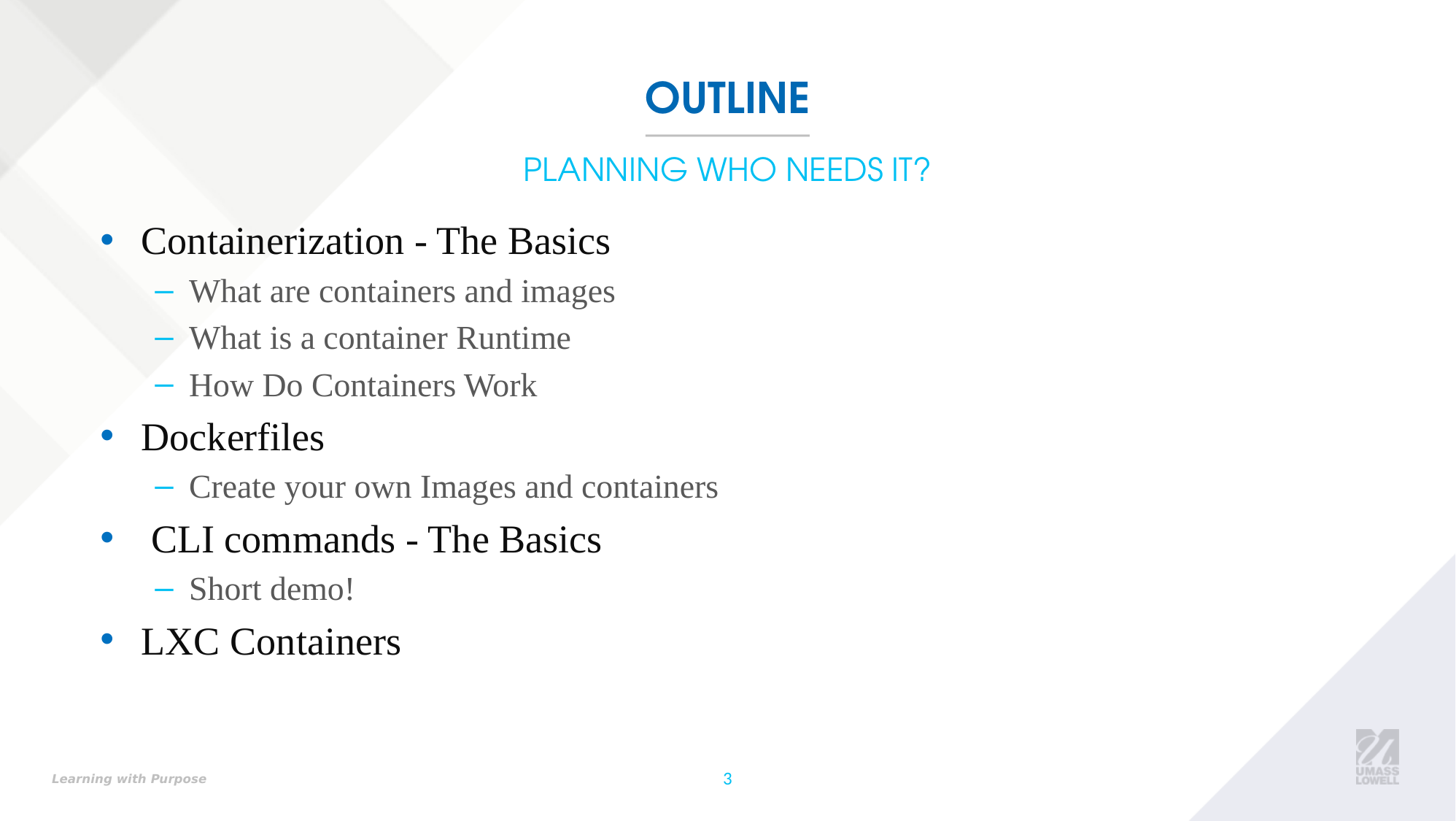

# Outline
Planning Who Needs it?
Containerization - The Basics
What are containers and images
What is a container Runtime
How Do Containers Work
Dockerfiles
Create your own Images and containers
 CLI commands - The Basics
Short demo!
LXC Containers
3